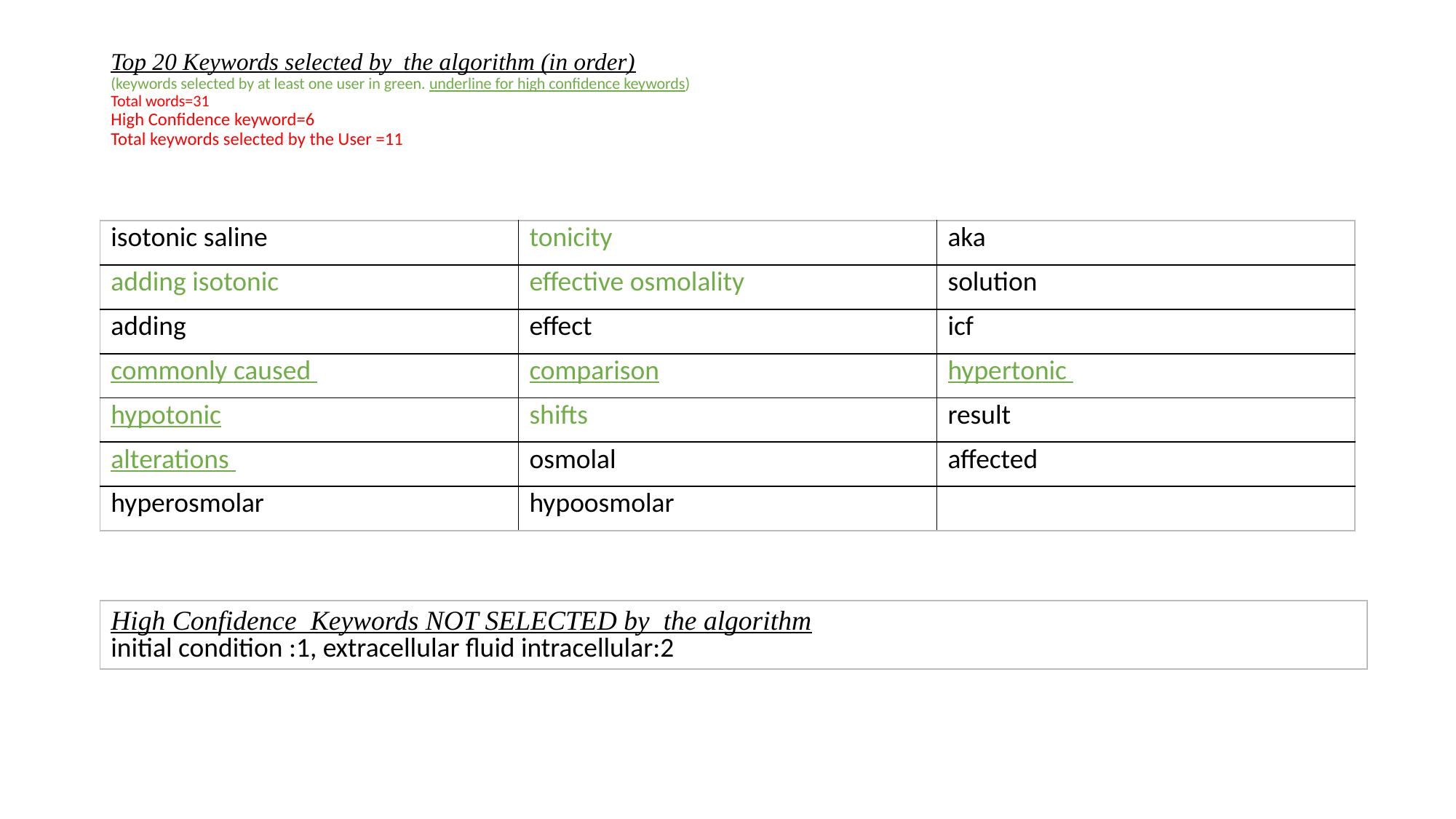

# Top 20 Keywords selected by  the algorithm (in order) (keywords selected by at least one user in green. underline for high confidence keywords) Total words=31 High Confidence keyword=6 Total keywords selected by the User =11
| isotonic saline | tonicity | aka |
| --- | --- | --- |
| adding isotonic | effective osmolality | solution |
| adding | effect | icf |
| commonly caused | comparison | hypertonic |
| hypotonic | shifts | result |
| alterations | osmolal | affected |
| hyperosmolar | hypoosmolar |  |
| High Confidence Keywords NOT SELECTED by the algorithm initial condition :1, extracellular fluid intracellular:2 |
| --- |